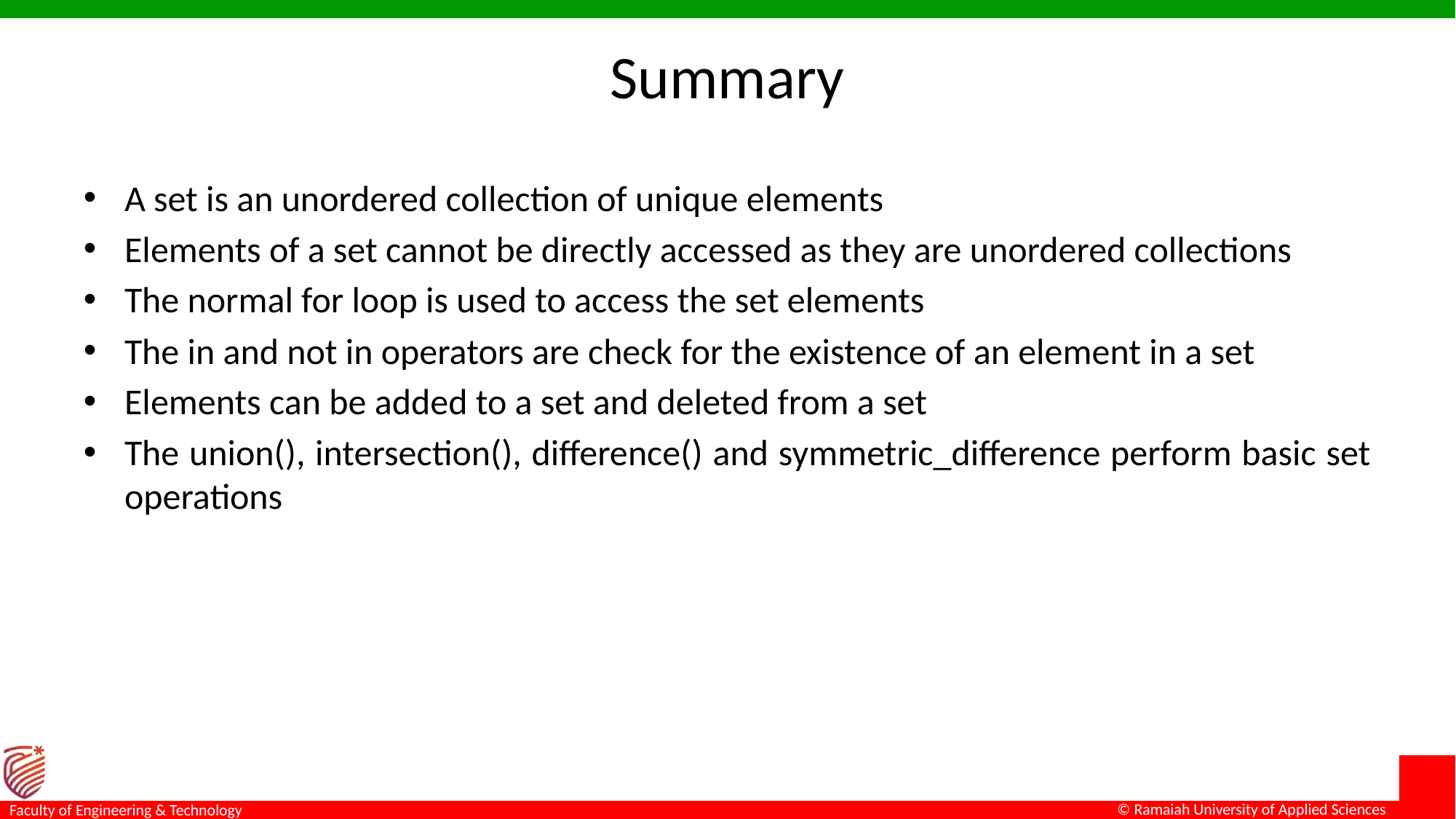

# Summary
A set is an unordered collection of unique elements
Elements of a set cannot be directly accessed as they are unordered collections
The normal for loop is used to access the set elements
The in and not in operators are check for the existence of an element in a set
Elements can be added to a set and deleted from a set
The union(), intersection(), difference() and symmetric_difference perform basic set operations